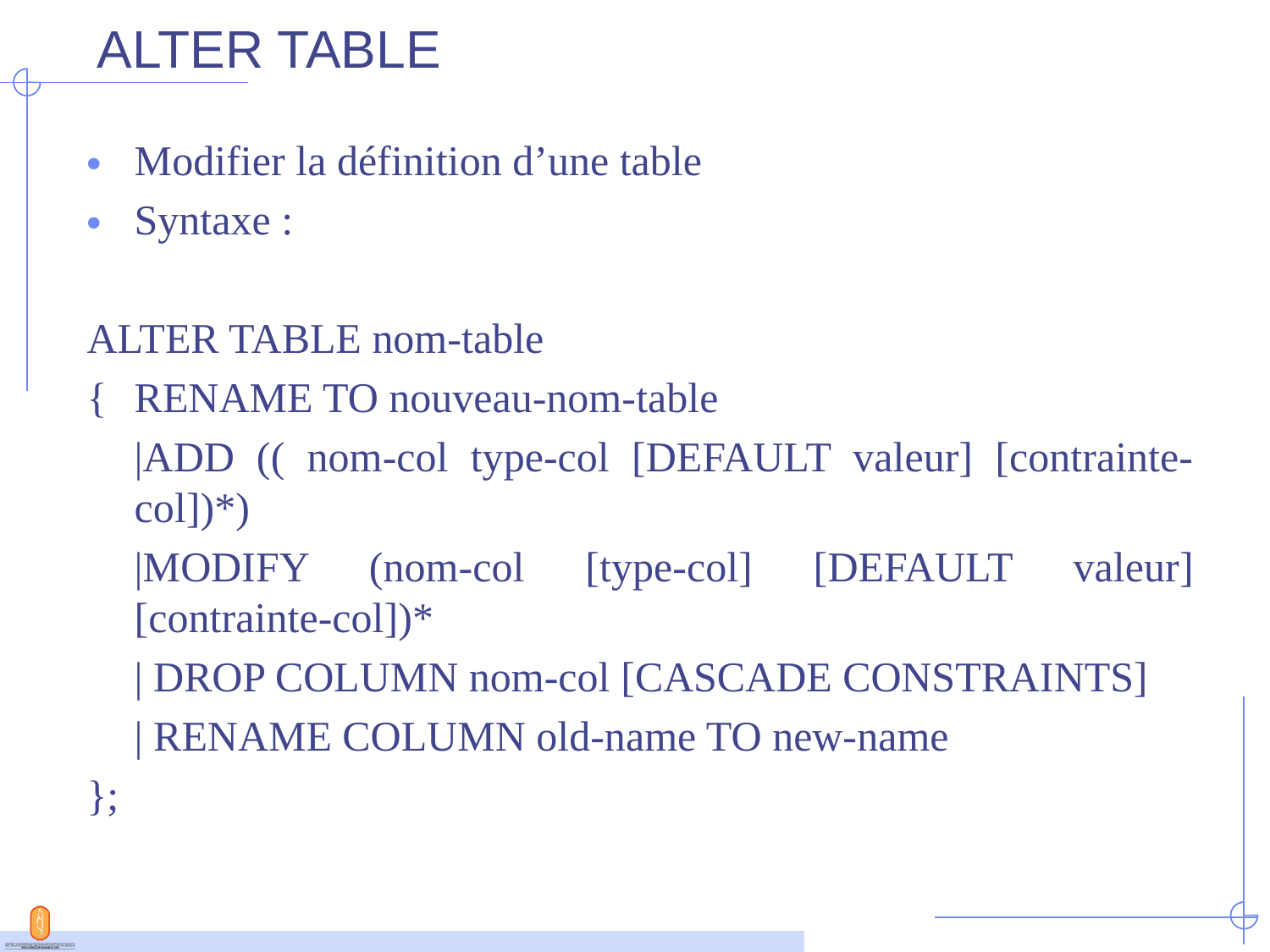

# ALTER TABLE
Modifier la définition d’une table
Syntaxe :

ALTER TABLE nom-table
{	RENAME TO nouveau-nom-table
	|ADD (( nom-col type-col [DEFAULT valeur] [contrainte-col])*)
	|MODIFY (nom-col [type-col] [DEFAULT valeur] [contrainte-col])*
	| DROP COLUMN nom-col [CASCADE CONSTRAINTS]
	| RENAME COLUMN old-name TO new-name
};